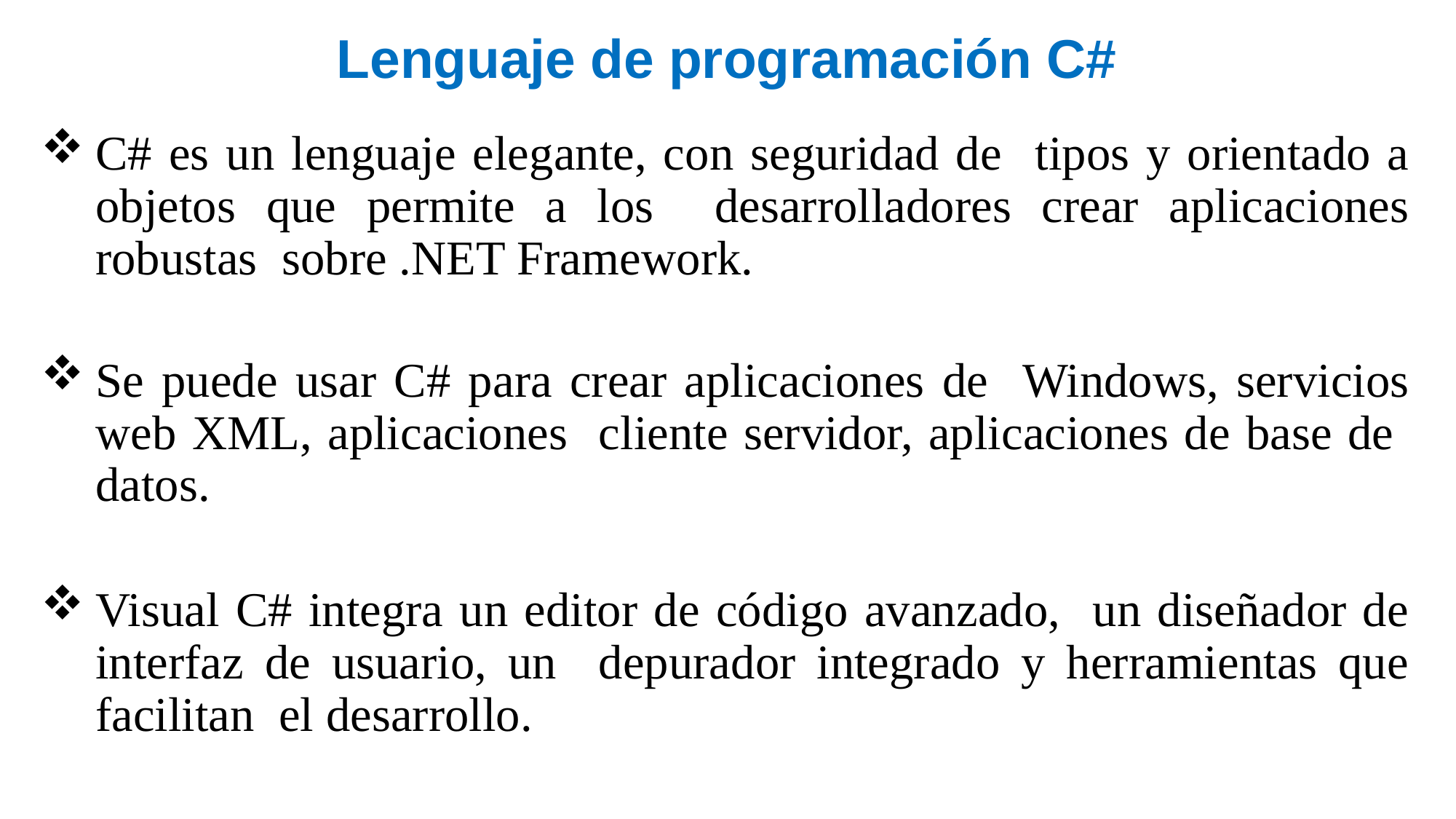

Lenguaje de programación C#
C# es un lenguaje elegante, con seguridad de  tipos y orientado a objetos que permite a los  desarrolladores crear aplicaciones robustas  sobre .NET Framework.

Se puede usar C# para crear aplicaciones de  Windows, servicios web XML, aplicaciones  cliente servidor, aplicaciones de base de  datos.

Visual C# integra un editor de código avanzado,  un diseñador de interfaz de usuario, un  depurador integrado y herramientas que facilitan  el desarrollo.